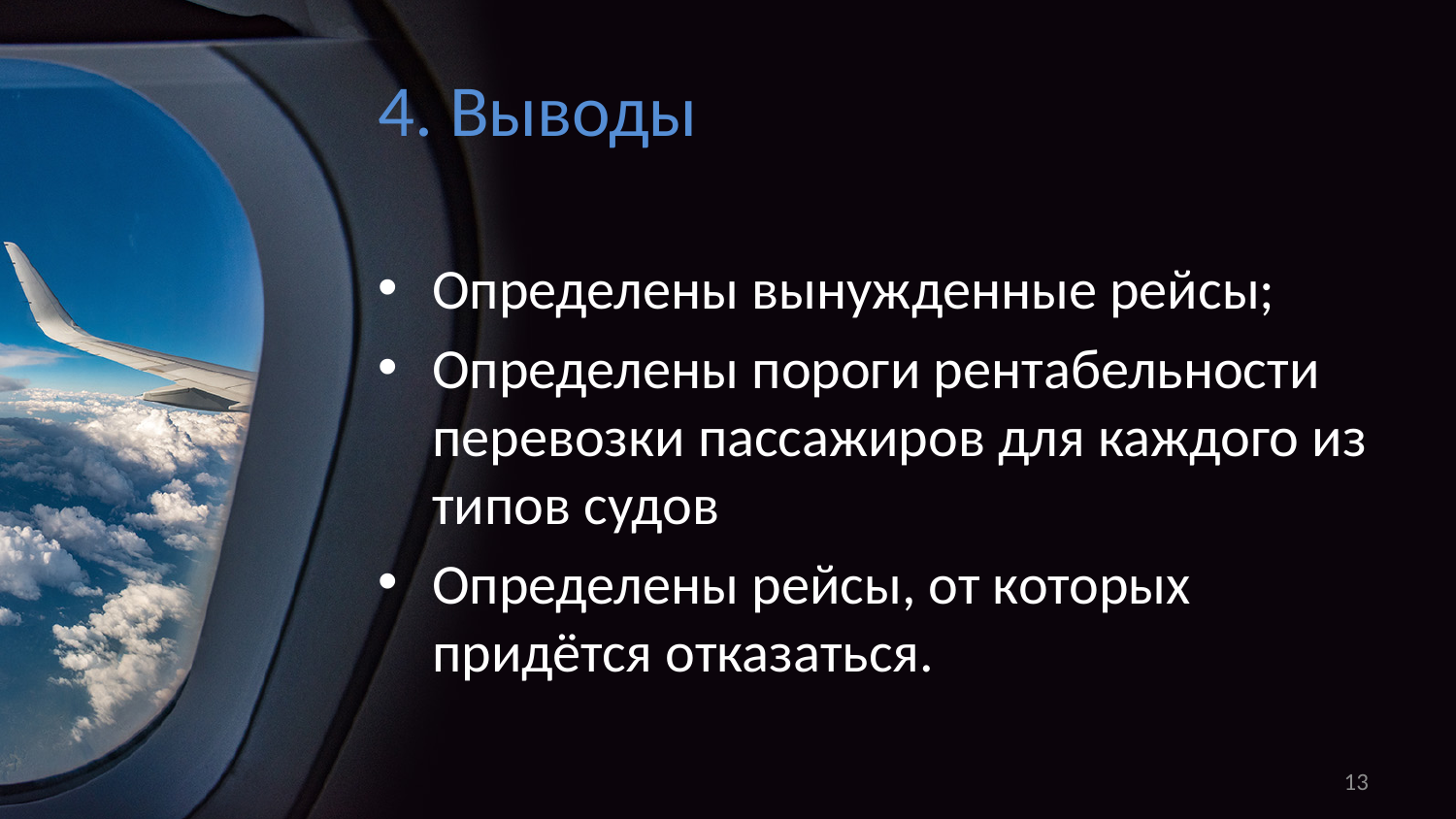

# 4. Выводы

Определены вынужденные рейсы;
Определены пороги рентабельности перевозки пассажиров для каждого из типов судов
Определены рейсы, от которых придётся отказаться.
13